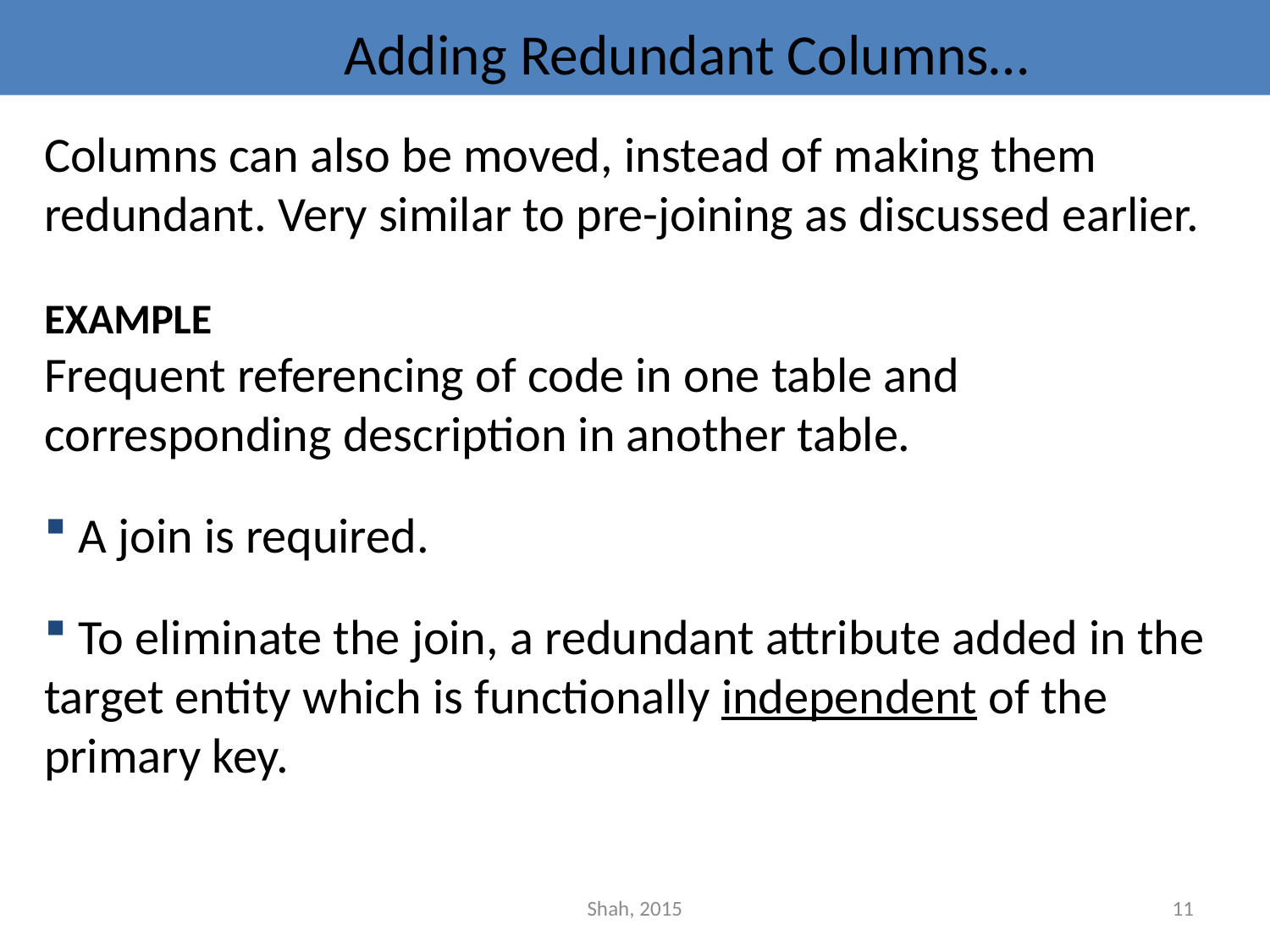

# Adding Redundant Columns…
Columns can also be moved, instead of making them redundant. Very similar to pre-joining as discussed earlier.

EXAMPLE
Frequent referencing of code in one table and corresponding description in another table.

 A join is required.

 To eliminate the join, a redundant attribute added in the target entity which is functionally independent of the primary key.

Shah, 2015
11